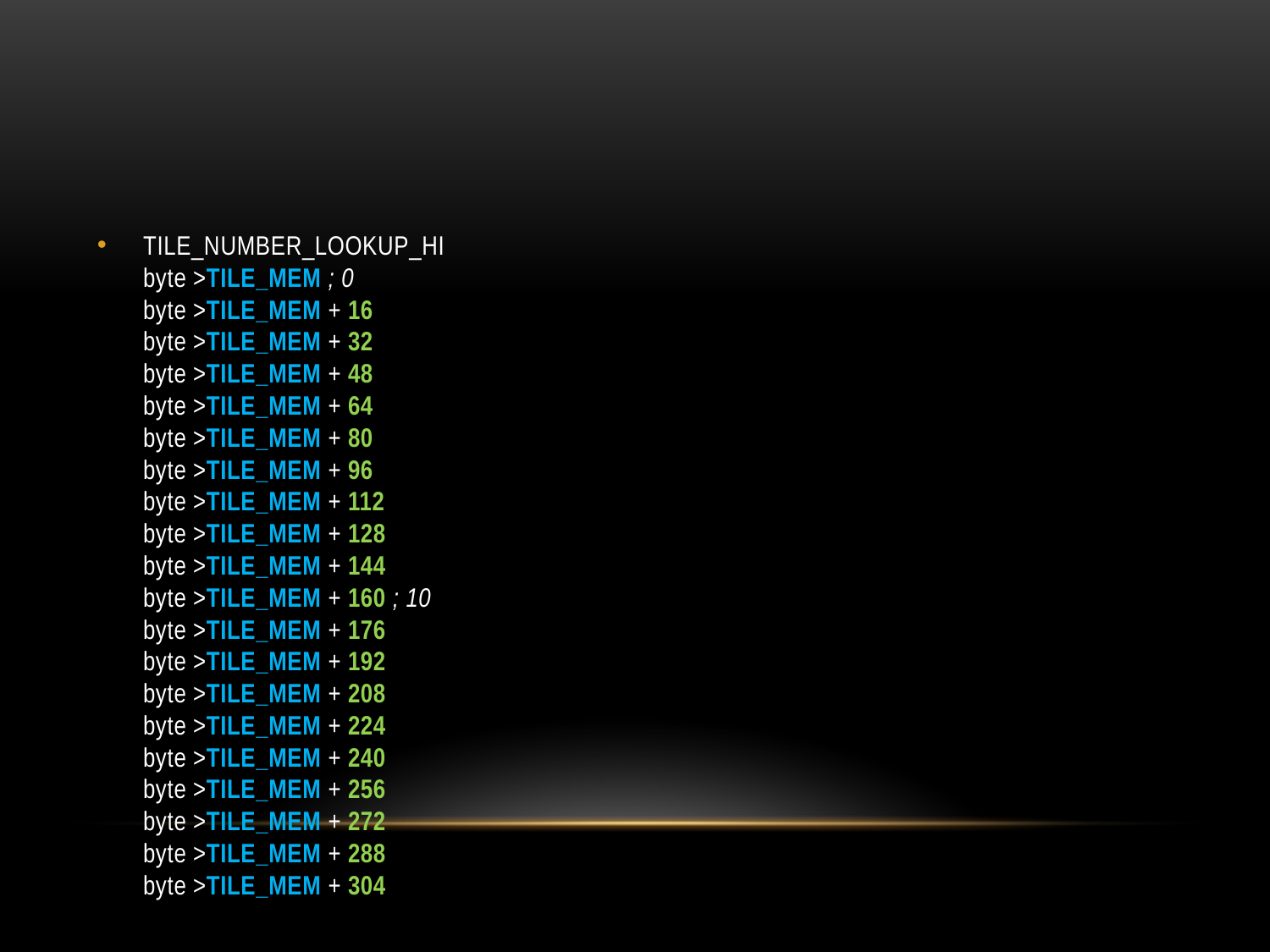

#
TILE_NUMBER_LOOKUP_HI
byte >TILE_MEM ; 0
byte >TILE_MEM + 16
byte >TILE_MEM + 32
byte >TILE_MEM + 48
byte >TILE_MEM + 64
byte >TILE_MEM + 80
byte >TILE_MEM + 96
byte >TILE_MEM + 112
byte >TILE_MEM + 128
byte >TILE_MEM + 144
byte >TILE_MEM + 160 ; 10
byte >TILE_MEM + 176
byte >TILE_MEM + 192
byte >TILE_MEM + 208
byte >TILE_MEM + 224
byte >TILE_MEM + 240
byte >TILE_MEM + 256
byte >TILE_MEM + 272
byte >TILE_MEM + 288
byte >TILE_MEM + 304